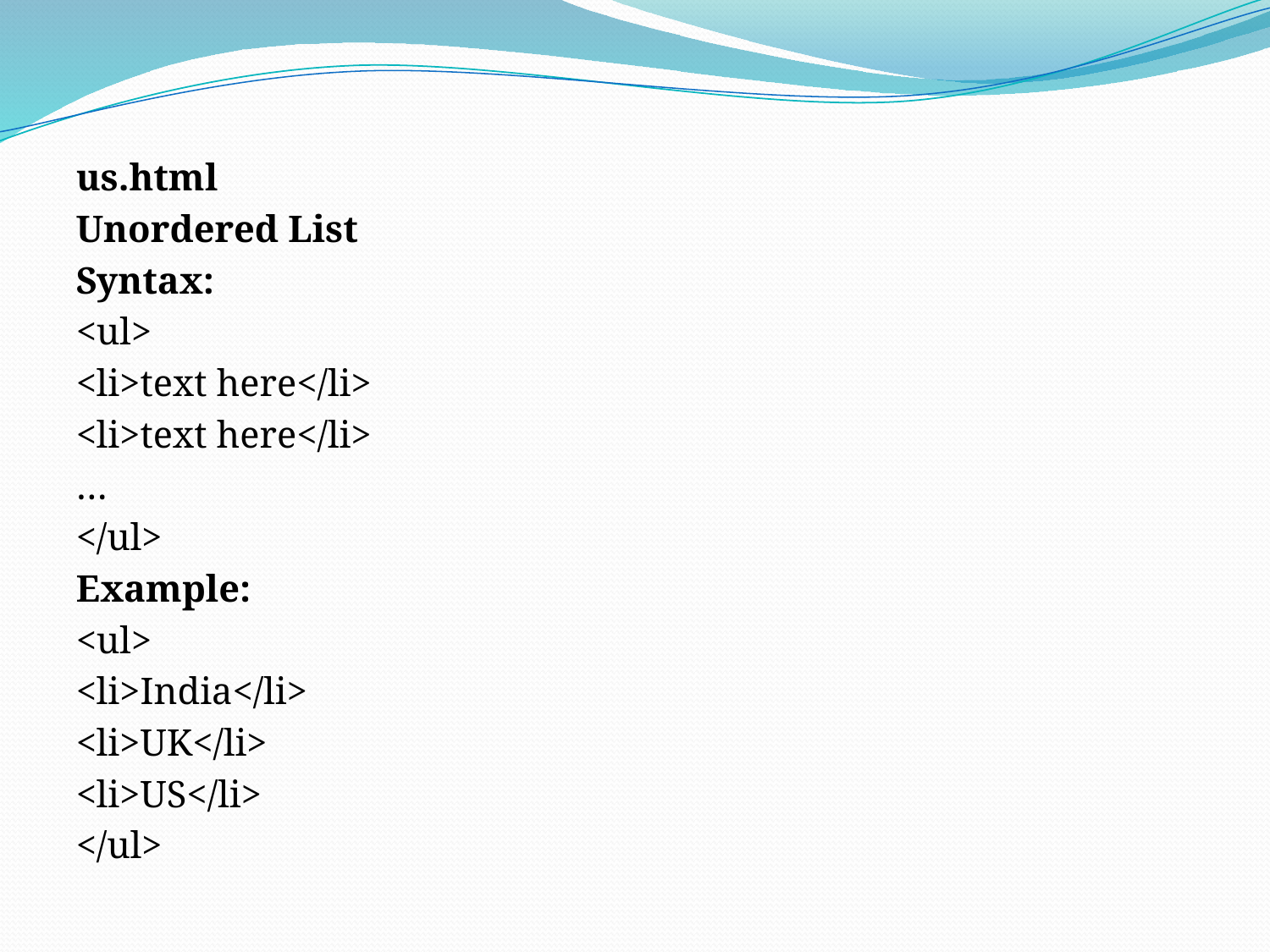

us.html
Unordered List
Syntax:
<ul>
<li>text here</li>
<li>text here</li>
…
</ul>
Example:
<ul>
<li>India</li>
<li>UK</li>
<li>US</li>
</ul>